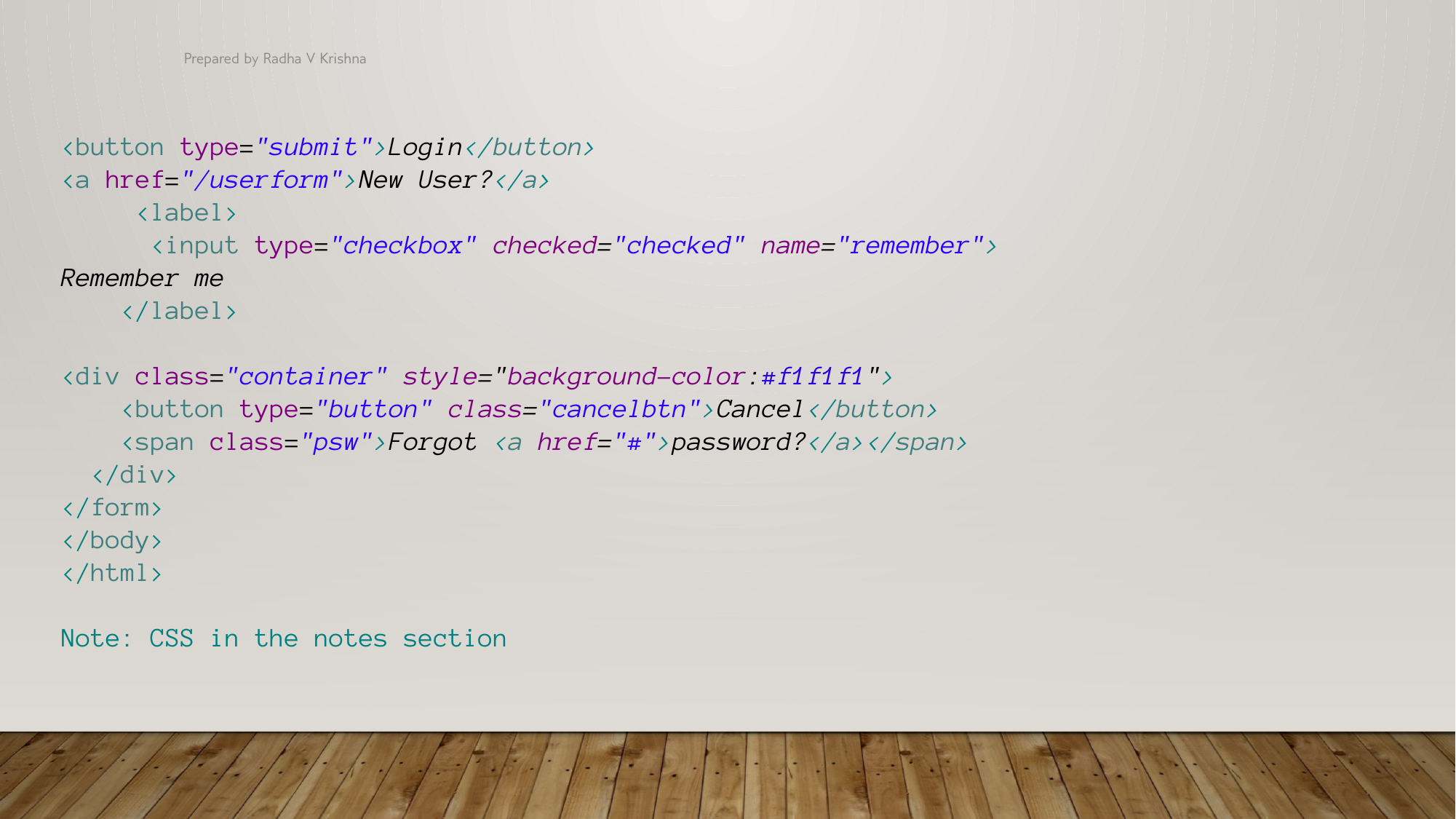

Prepared by Radha V Krishna
<button type="submit">Login</button>
<a href="/userform">New User?</a>
     <label>
      <input type="checkbox" checked="checked" name="remember"> Remember me
    </label>

<div class="container" style="background-color:#f1f1f1">
    <button type="button" class="cancelbtn">Cancel</button>
    <span class="psw">Forgot <a href="#">password?</a></span>
  </div>
</form>
</body>
</html>

Note: CSS in the notes section